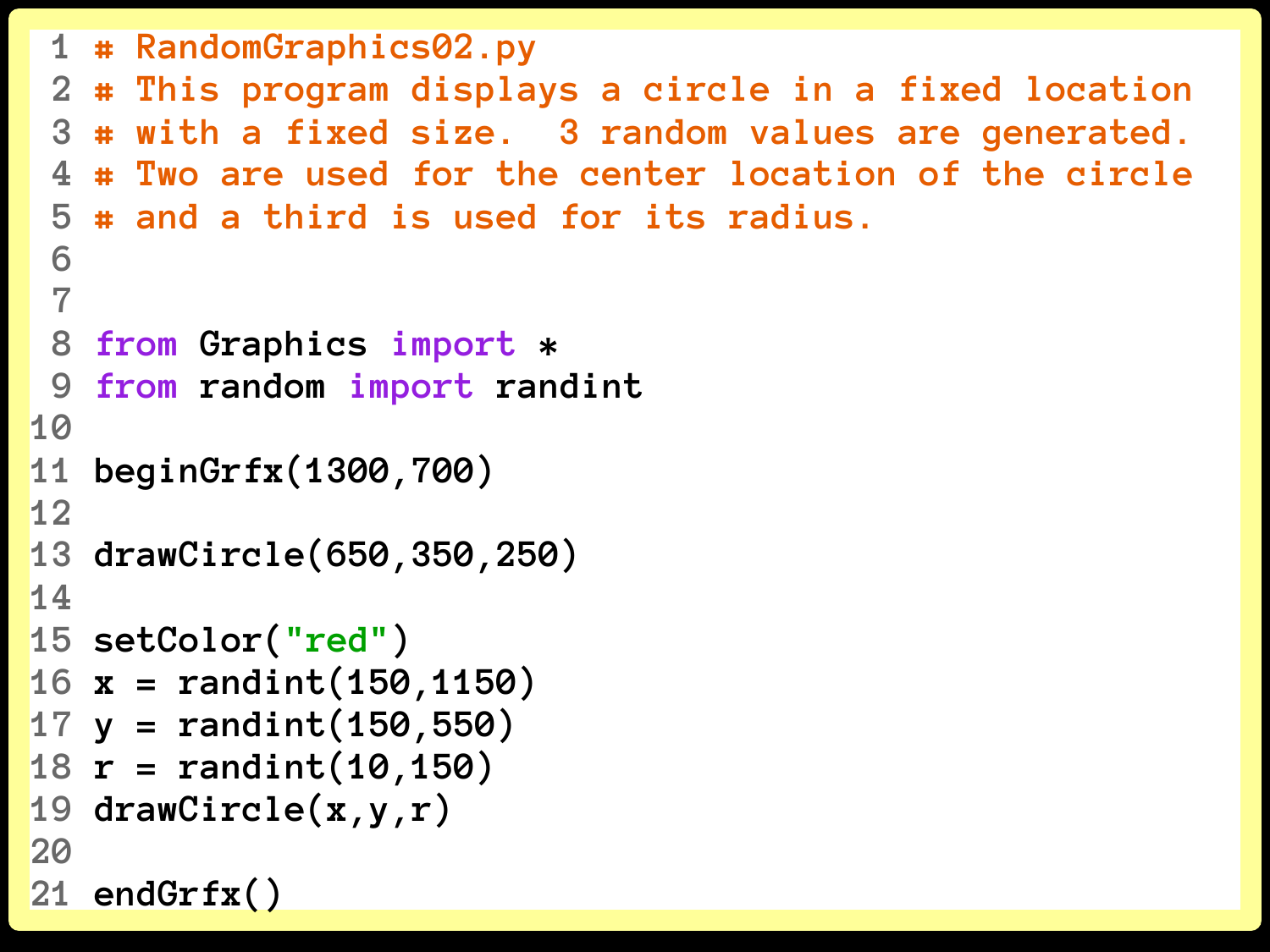

1 # RandomGraphics02.py
 2 # This program displays a circle in a fixed location
 3 # with a fixed size.  3 random values are generated.
 4 # Two are used for the center location of the circle
 5 # and a third is used for its radius.
 6
 7
 8 from Graphics import *
 9 from random import randint
10
11 beginGrfx(1300,700)
12
13 drawCircle(650,350,250)
14
15 setColor("red")
16 x = randint(150,1150)
17 y = randint(150,550)
18 r = randint(10,150)
19 drawCircle(x,y,r)
20
21 endGrfx()